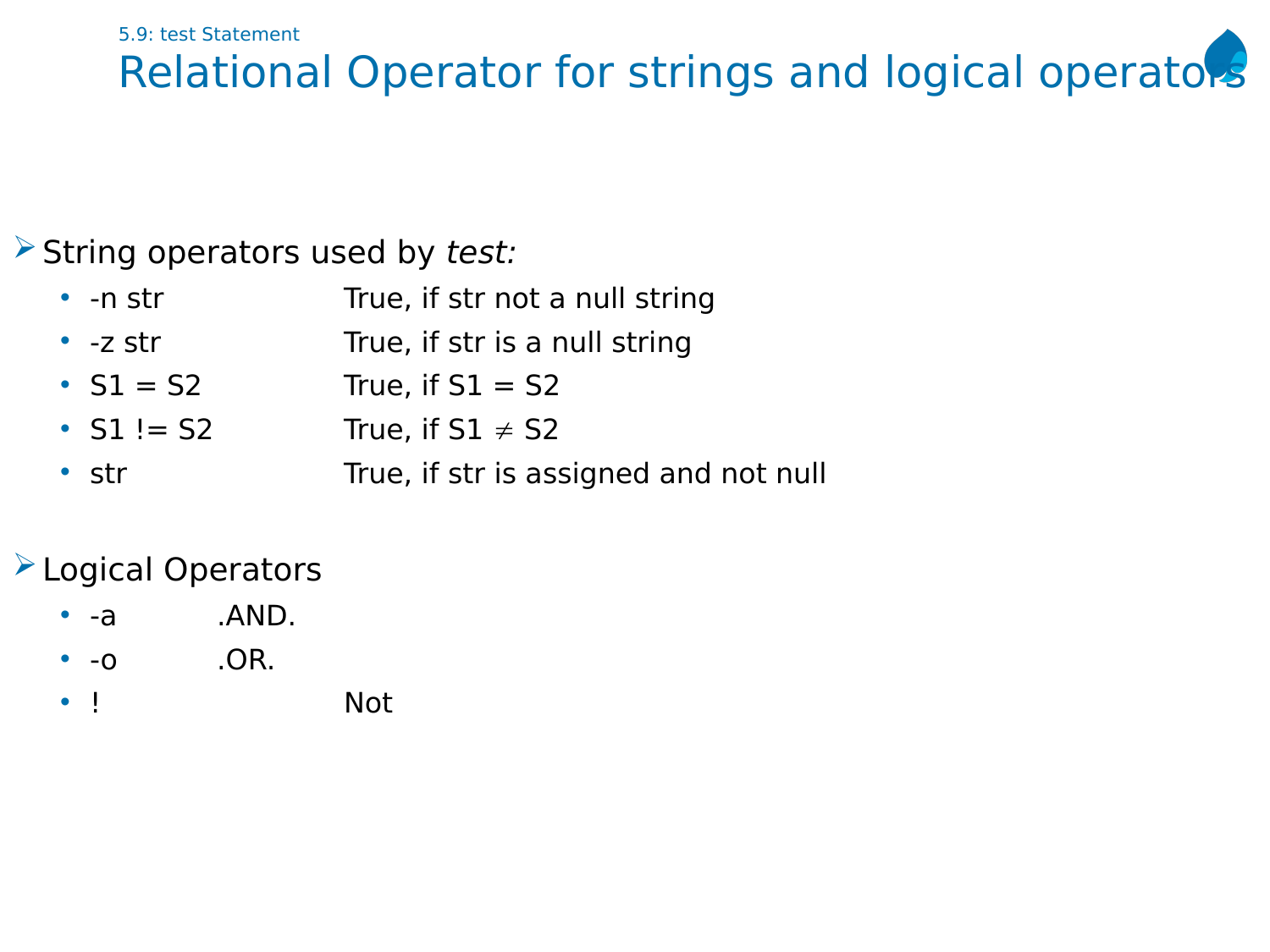

5.9: test Statement
Relational Operator for strings and logical operators
String operators used by test:
-n str		True, if str not a null string
-z str		True, if str is a null string
S1 = S2		True, if S1 = S2
S1 != S2		True, if S1 ≠ S2
str 		True, if str is assigned and not null

Logical Operators
-a	.AND.
-o	.OR.
!		Not